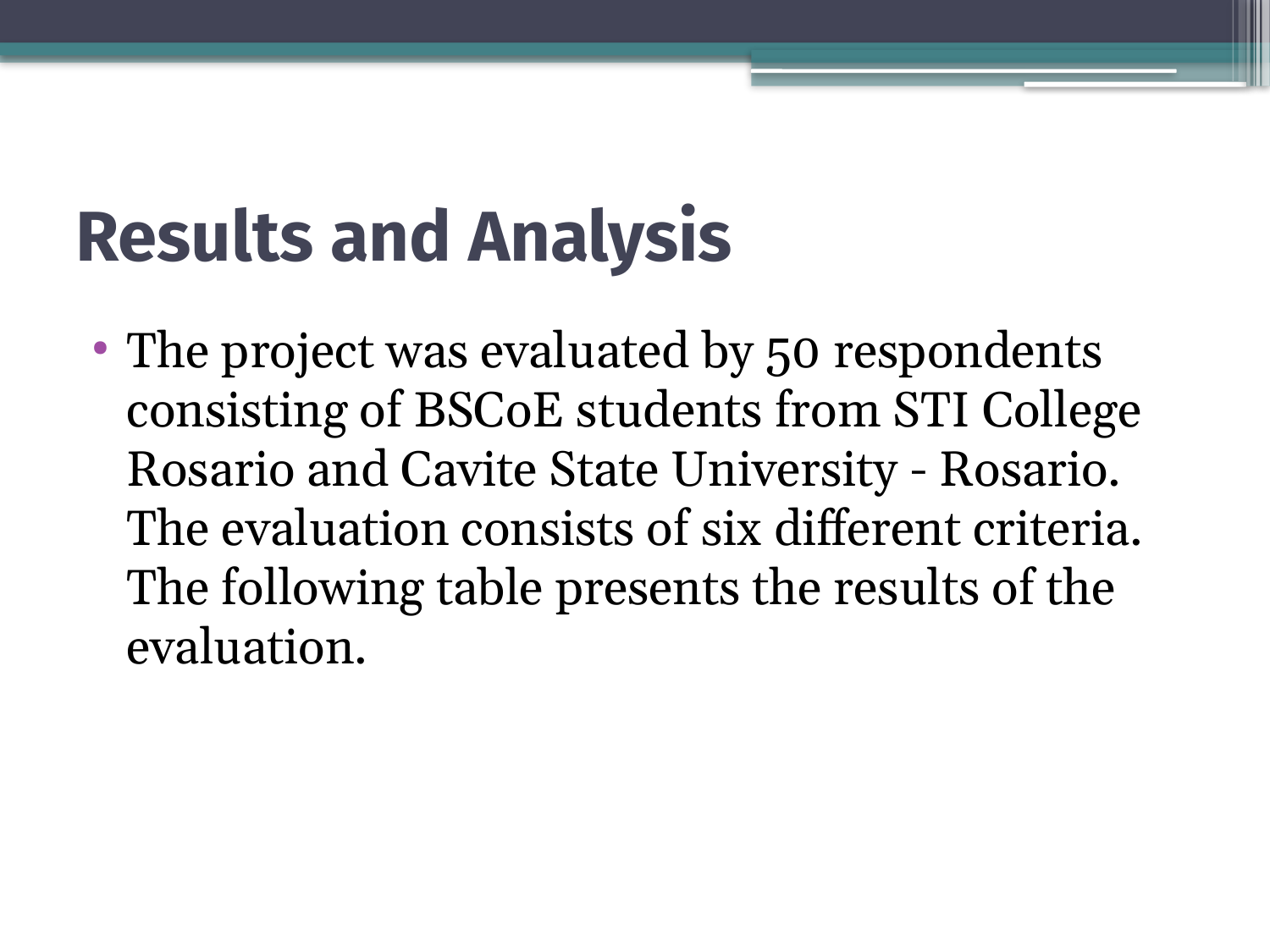

# Results and Analysis
The project was evaluated by 50 respondents consisting of BSCoE students from STI College Rosario and Cavite State University - Rosario. The evaluation consists of six different criteria. The following table presents the results of the evaluation.